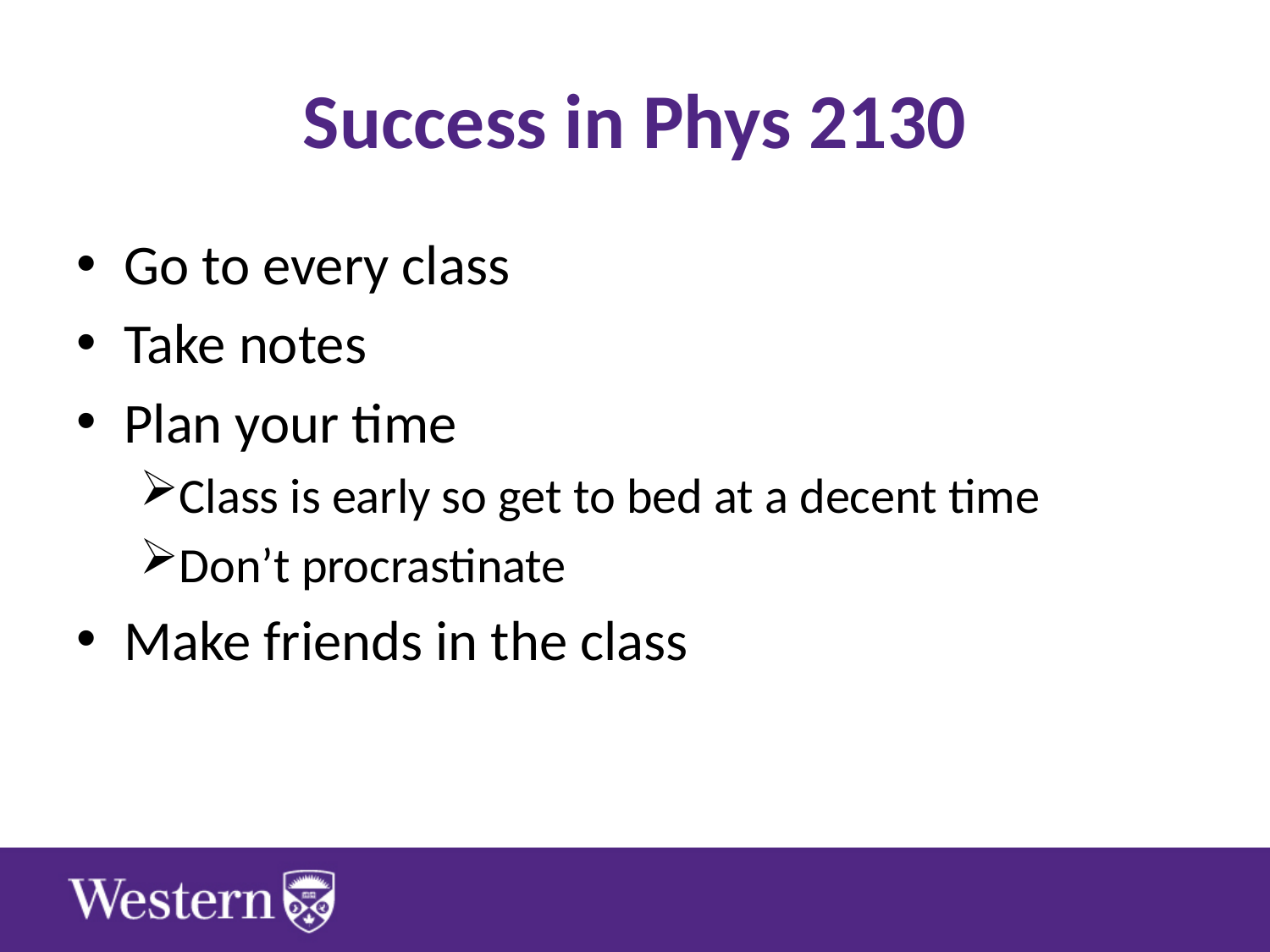

# Success in Phys 2130
Go to every class
Take notes
Plan your time
Class is early so get to bed at a decent time
Don’t procrastinate
Make friends in the class